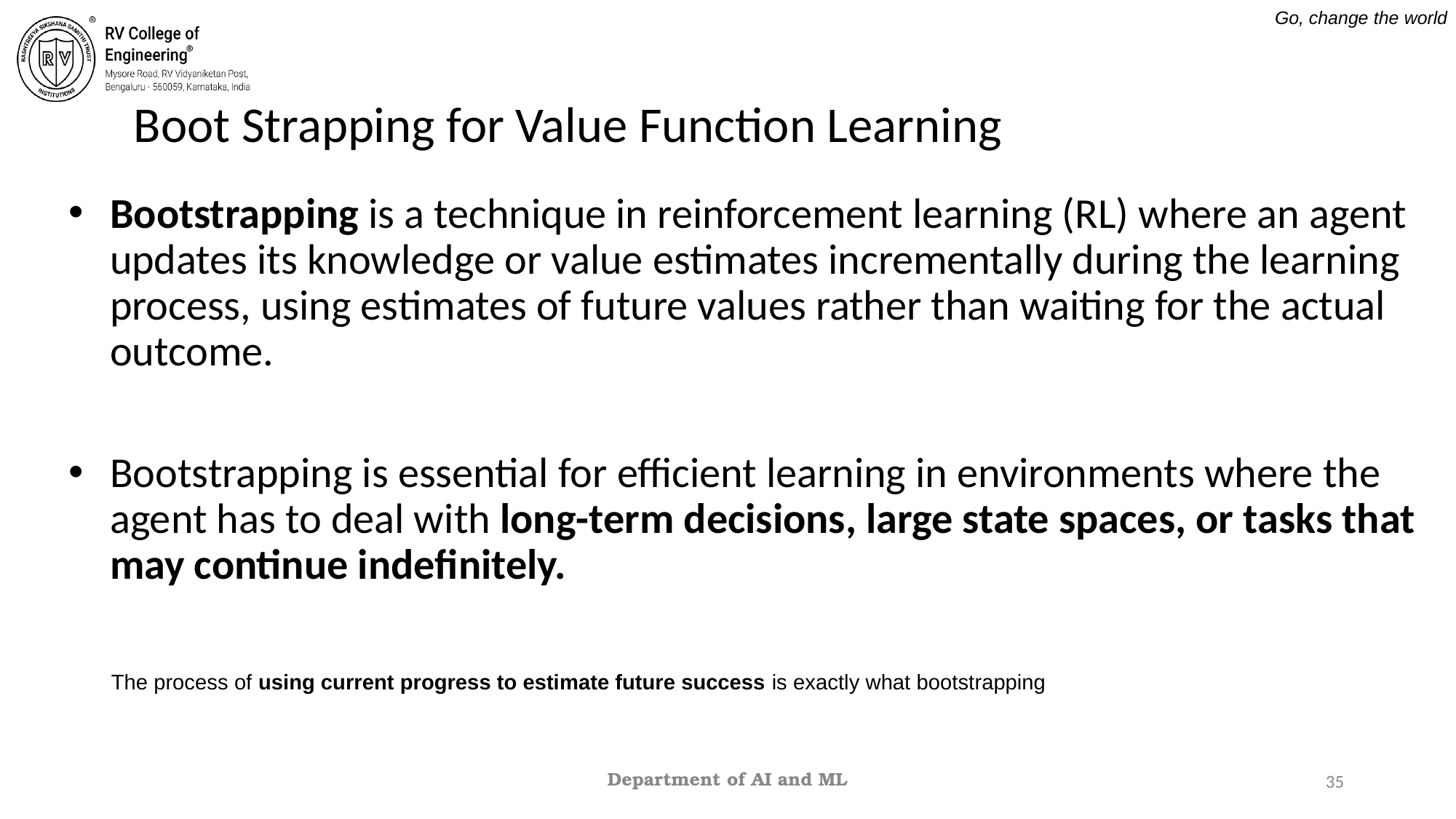

# Boot Strapping for Value Function Learning
Bootstrapping is a technique in reinforcement learning (RL) where an agent updates its knowledge or value estimates incrementally during the learning process, using estimates of future values rather than waiting for the actual outcome.

Bootstrapping is essential for efficient learning in environments where the agent has to deal with long-term decisions, large state spaces, or tasks that may continue indefinitely.
The process of using current progress to estimate future success is exactly what bootstrapping
Department of AI and ML
35